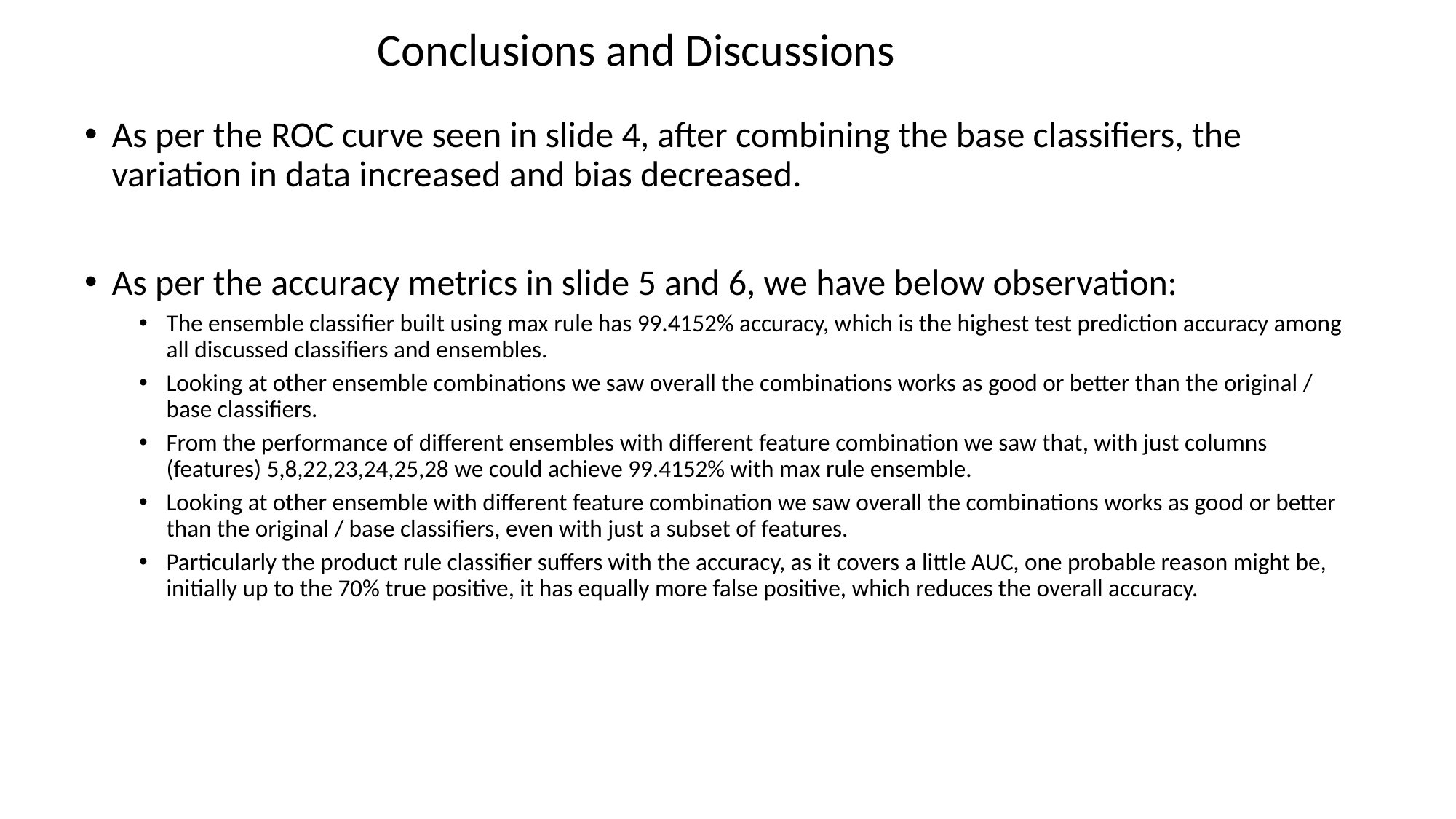

# Conclusions and Discussions
As per the ROC curve seen in slide 4, after combining the base classifiers, the variation in data increased and bias decreased.

As per the accuracy metrics in slide 5 and 6, we have below observation:
The ensemble classifier built using max rule has 99.4152% accuracy, which is the highest test prediction accuracy among all discussed classifiers and ensembles.
Looking at other ensemble combinations we saw overall the combinations works as good or better than the original / base classifiers.
From the performance of different ensembles with different feature combination we saw that, with just columns (features) 5,8,22,23,24,25,28 we could achieve 99.4152% with max rule ensemble.
Looking at other ensemble with different feature combination we saw overall the combinations works as good or better than the original / base classifiers, even with just a subset of features.
Particularly the product rule classifier suffers with the accuracy, as it covers a little AUC, one probable reason might be, initially up to the 70% true positive, it has equally more false positive, which reduces the overall accuracy.